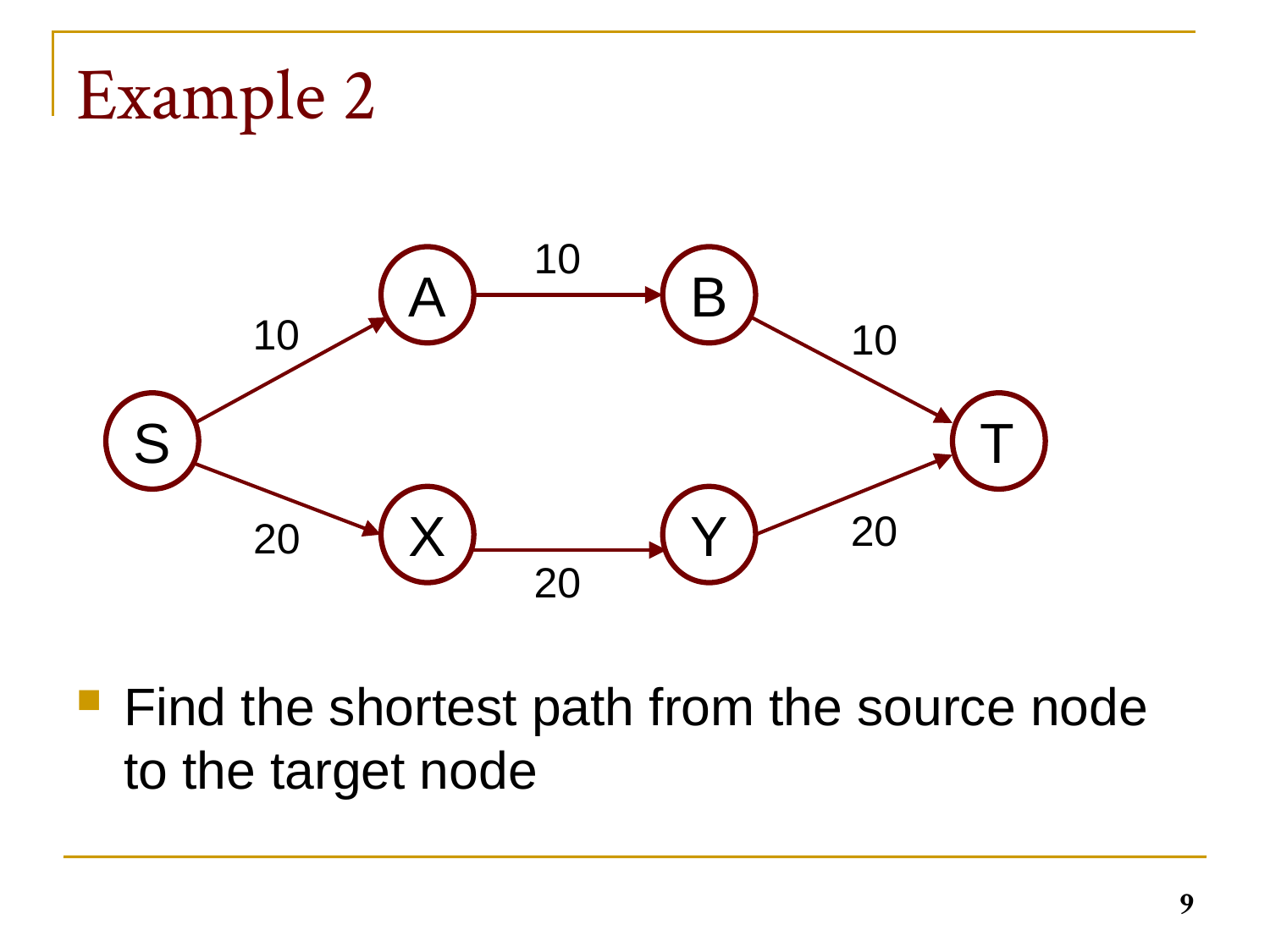

# Example 2
10

A
B
10
10

S
T

X
Y
20
20
20
Find the shortest path from the source node to the target node
9